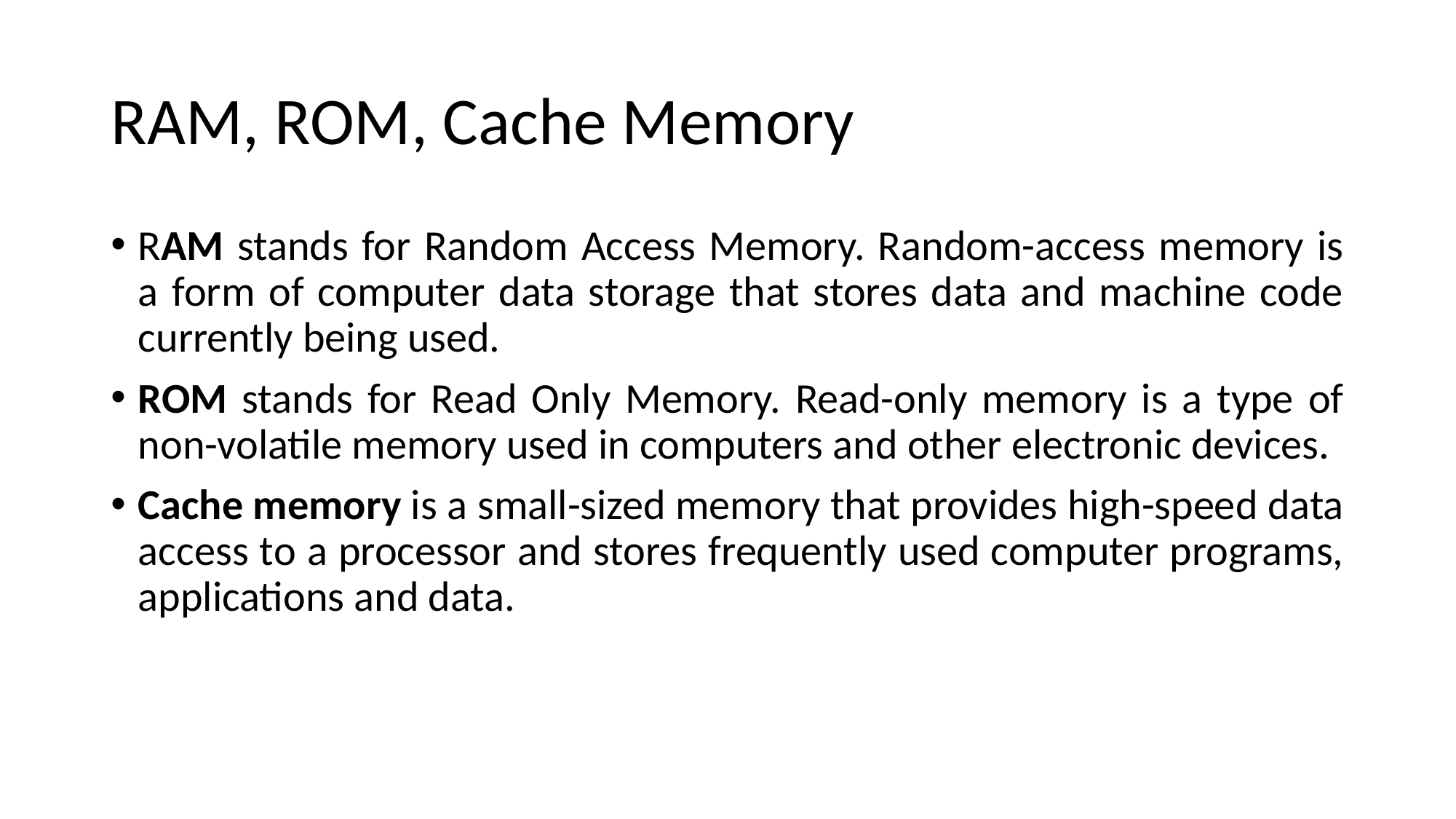

# RAM, ROM, Cache Memory
RAM stands for Random Access Memory. Random-access memory is a form of computer data storage that stores data and machine code currently being used.
ROM stands for Read Only Memory. Read-only memory is a type of non-volatile memory used in computers and other electronic devices.
Cache memory is a small-sized memory that provides high-speed data access to a processor and stores frequently used computer programs, applications and data.